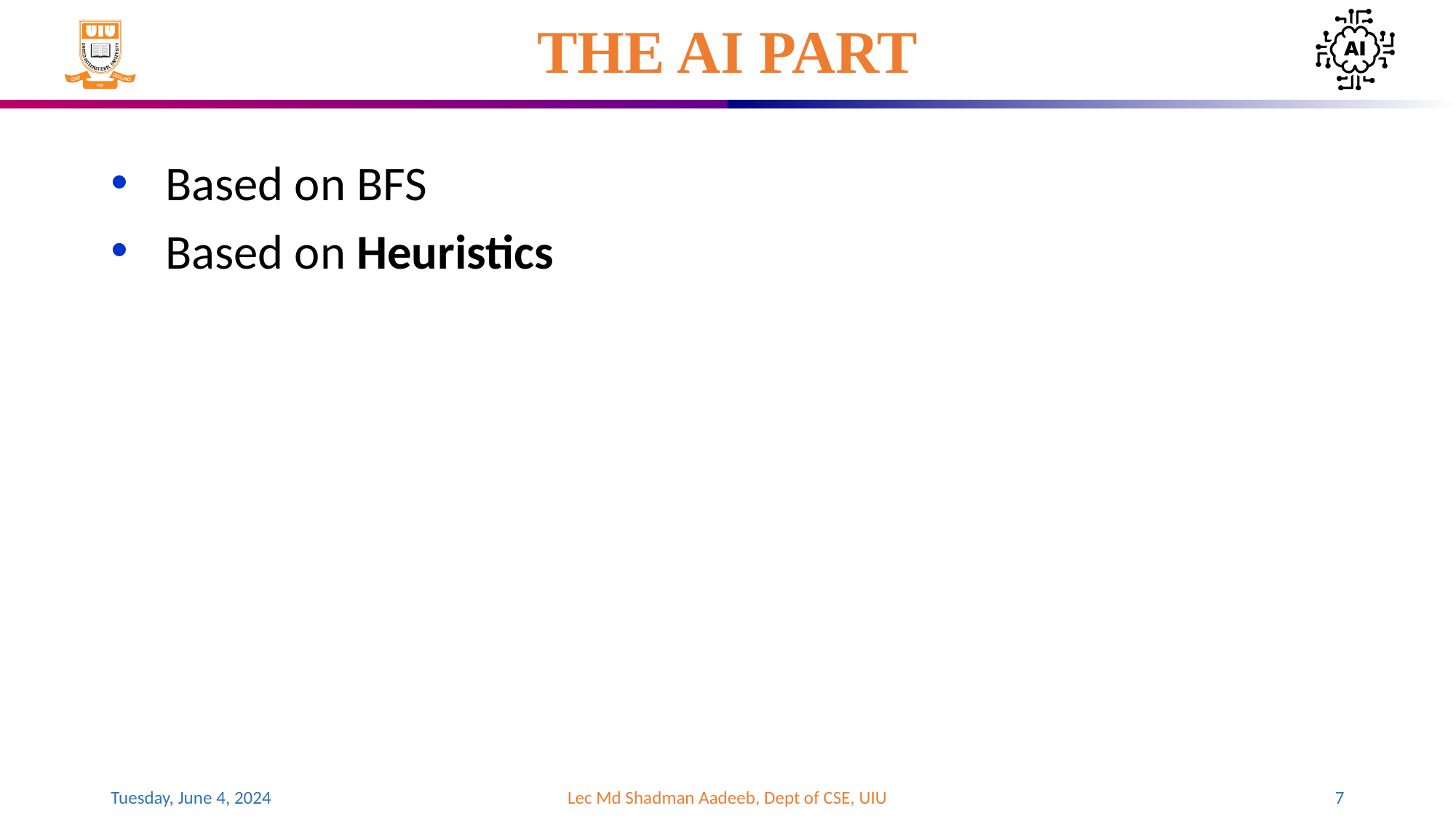

# THE AI PART
Based on BFS
Based on Heuristics
Tuesday, June 4, 2024
Lec Md Shadman Aadeeb, Dept of CSE, UIU
7